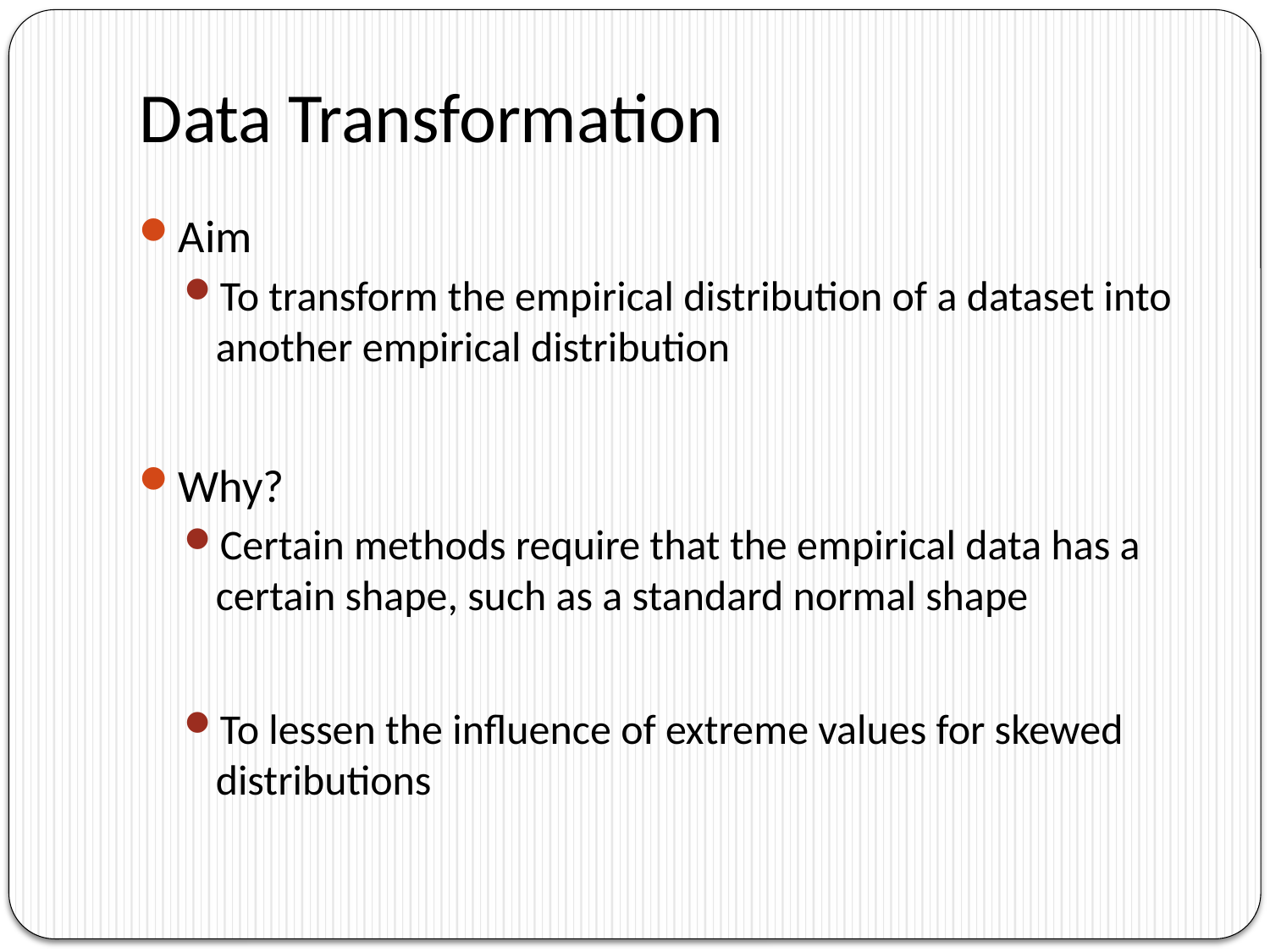

# Data Transformation
Aim
To transform the empirical distribution of a dataset into another empirical distribution

Why?
Certain methods require that the empirical data has a certain shape, such as a standard normal shape

To lessen the influence of extreme values for skewed distributions